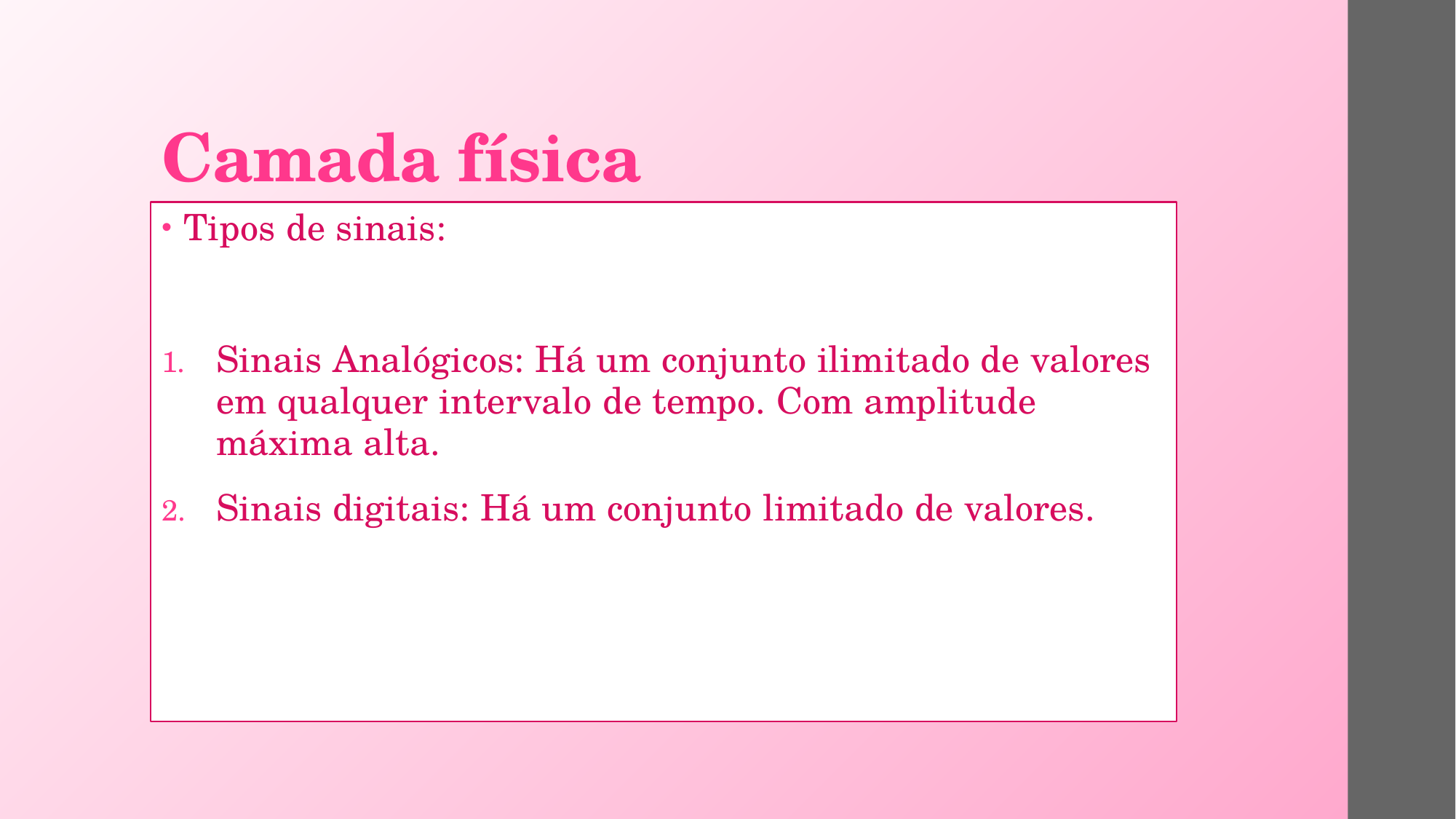

# Camada física
Tipos de sinais:

Sinais Analógicos: Há um conjunto ilimitado de valores em qualquer intervalo de tempo. Com amplitude máxima alta.
Sinais digitais: Há um conjunto limitado de valores.